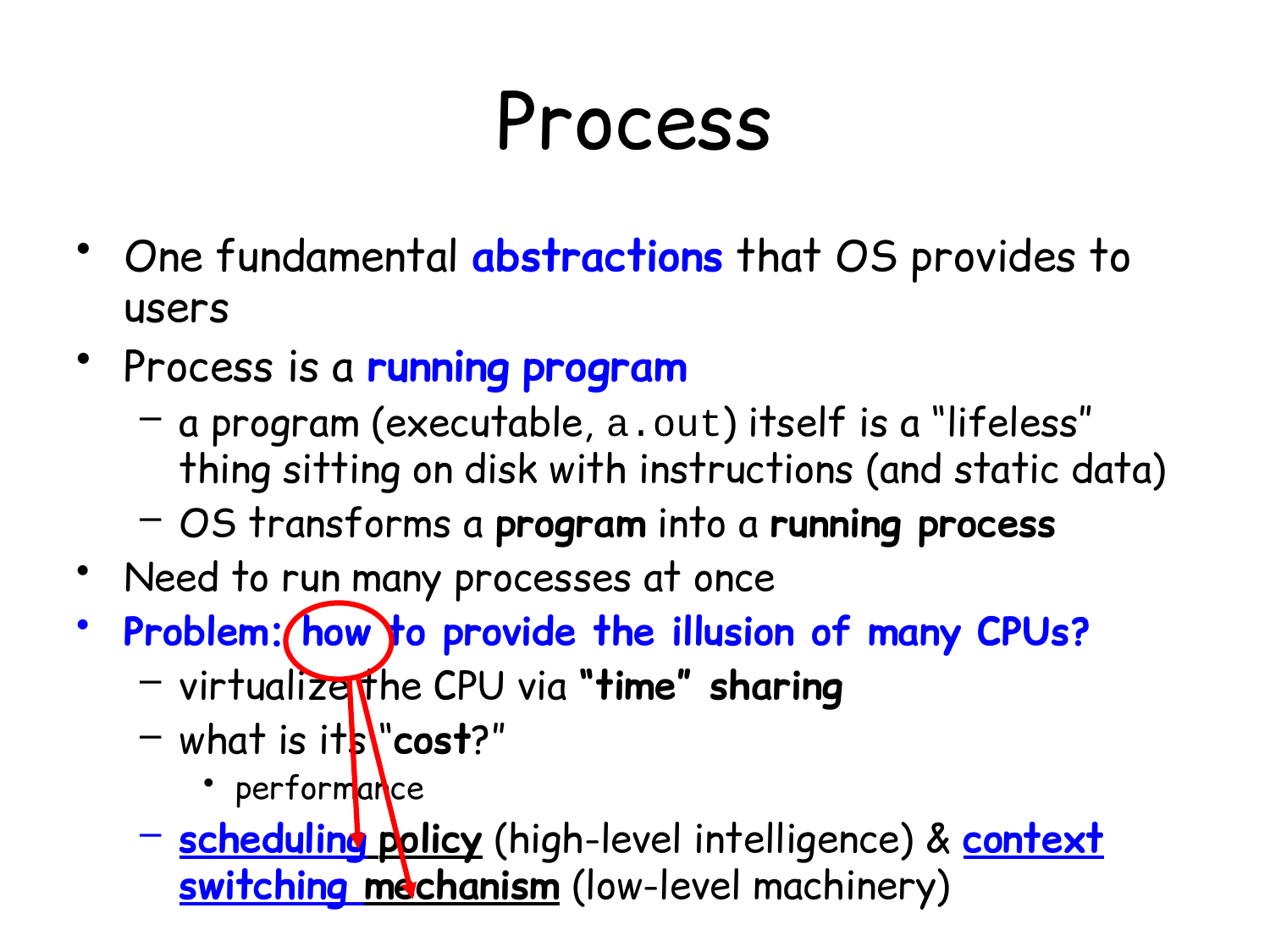

# Process
One fundamental abstractions that OS provides to users
Process is a running program
a program (executable, a.out) itself is a “lifeless” thing sitting on disk with instructions (and static data)
OS transforms a program into a running process
Need to run many processes at once
Problem: how to provide the illusion of many CPUs?
virtualize the CPU via “time” sharing
what is its “cost?”
performance
scheduling policy (high-level intelligence) & context switching mechanism (low-level machinery)